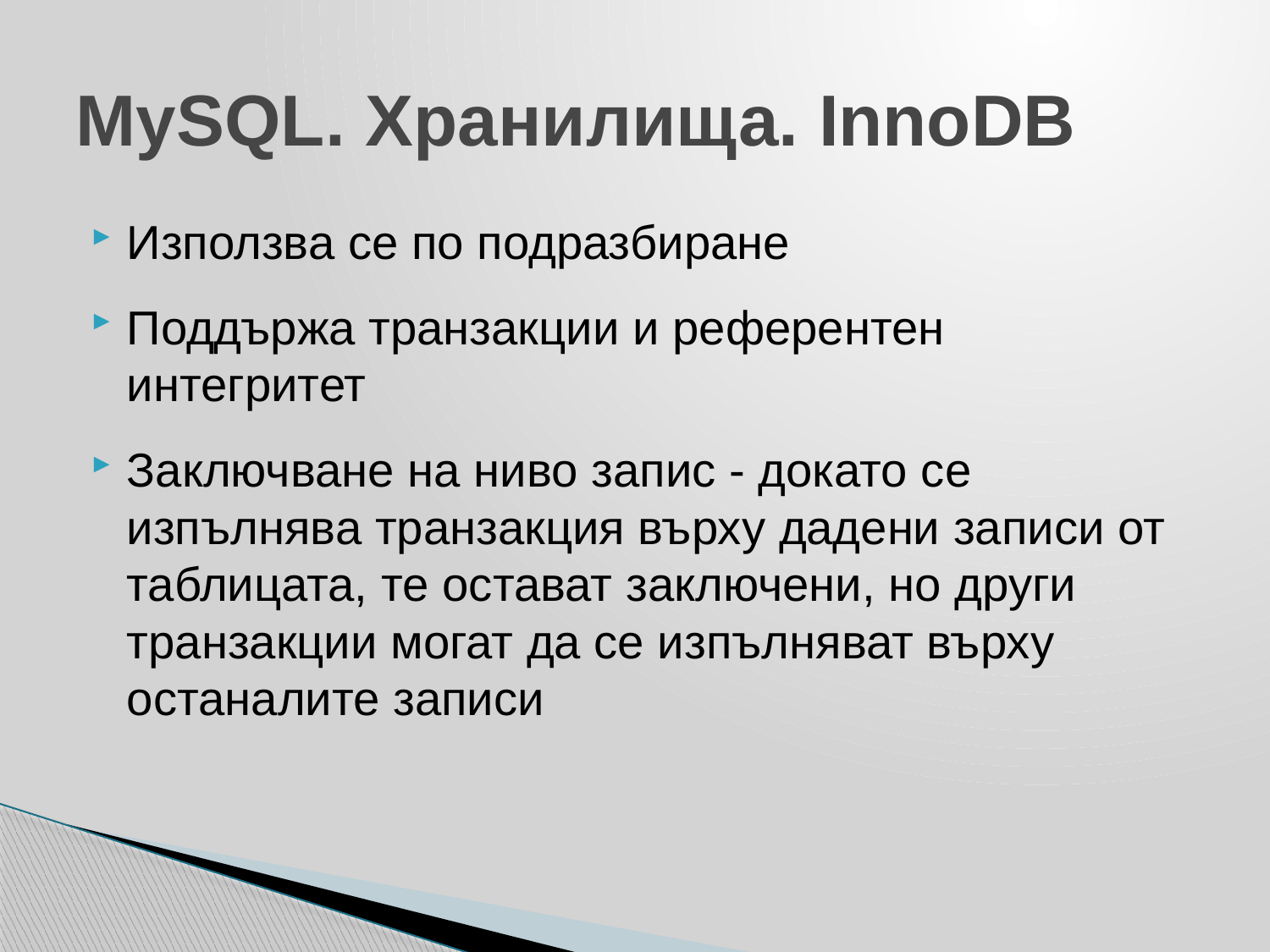

# MySQL. Хранилища. InnoDB
Използва се по подразбиране
Поддържа транзакции и референтен интегритет
Заключване на ниво запис - докато се изпълнява транзакция върху дадени записи от таблицата, те остават заключени, но други транзакции могат да се изпълняват върху останалите записи